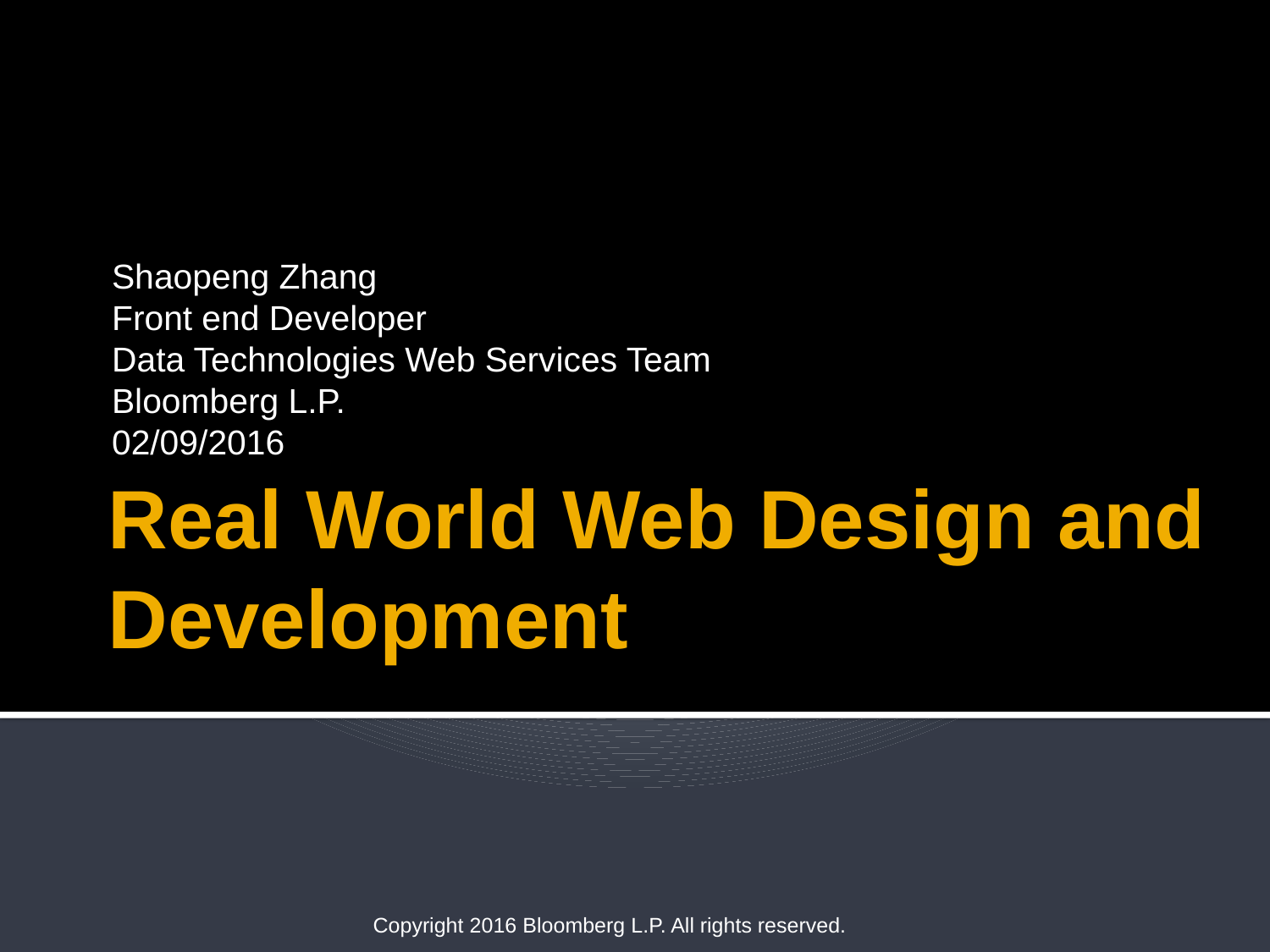

Shaopeng Zhang
Front end Developer
Data Technologies Web Services Team
Bloomberg L.P.
02/09/2016
# Real World Web Design and Development
Copyright 2016 Bloomberg L.P. All rights reserved.